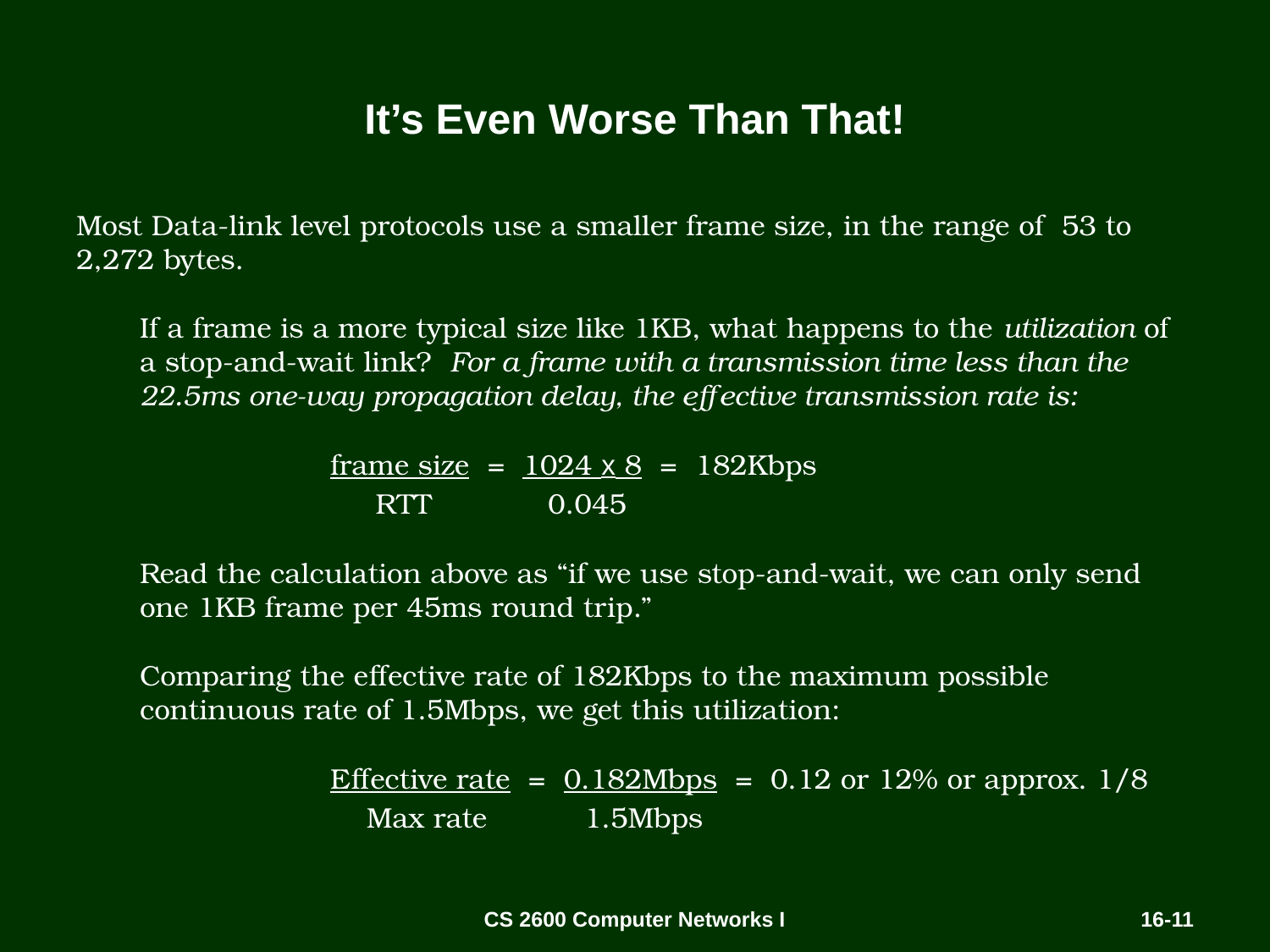

# It’s Even Worse Than That!
Most Data-link level protocols use a smaller frame size, in the range of  53 to 2,272 bytes.

If a frame is a more typical size like 1KB, what happens to the utilization of a stop-and-wait link?  For a frame with a transmission time less than the 22.5ms one-way propagation delay, the effective transmission rate is:

		frame size  =  1024 x 8  =  182Kbps
		     RTT	          0.045

Read the calculation above as “if we use stop-and-wait, we can only send one 1KB frame per 45ms round trip.”

Comparing the effective rate of 182Kbps to the maximum possible continuous rate of 1.5Mbps, we get this utilization:

		Effective rate  =  0.182Mbps  =  0.12 or 12% or approx. 1/8
    		    Max rate	1.5Mbps

CS 2600 Computer Networks I
16-11